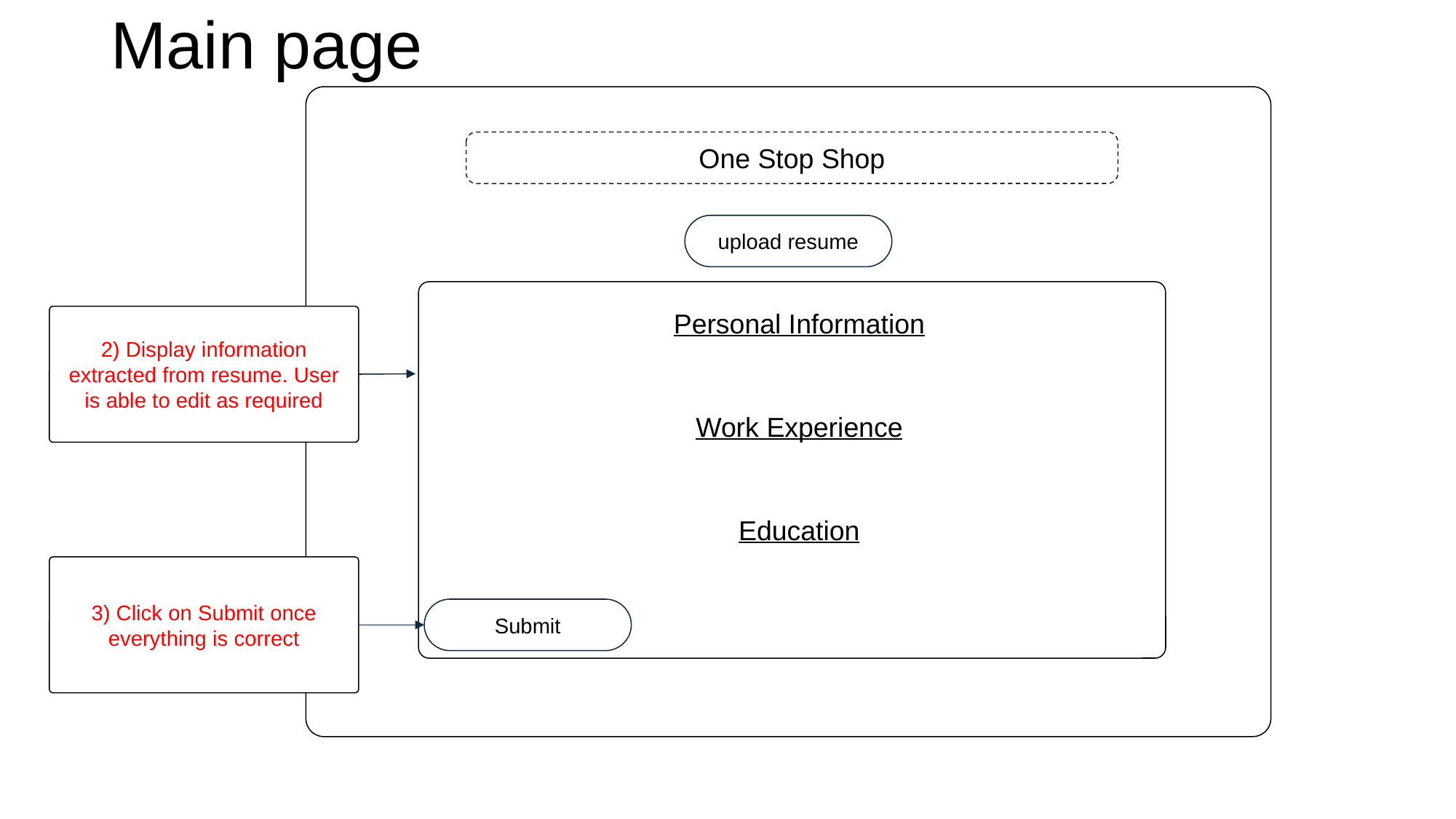

# Main page

One Stop Shop
upload resume

Personal Information
2) Display information extracted from resume. User is able to edit as required
Work Experience
Education
3) Click on Submit once everything is correct
Submit